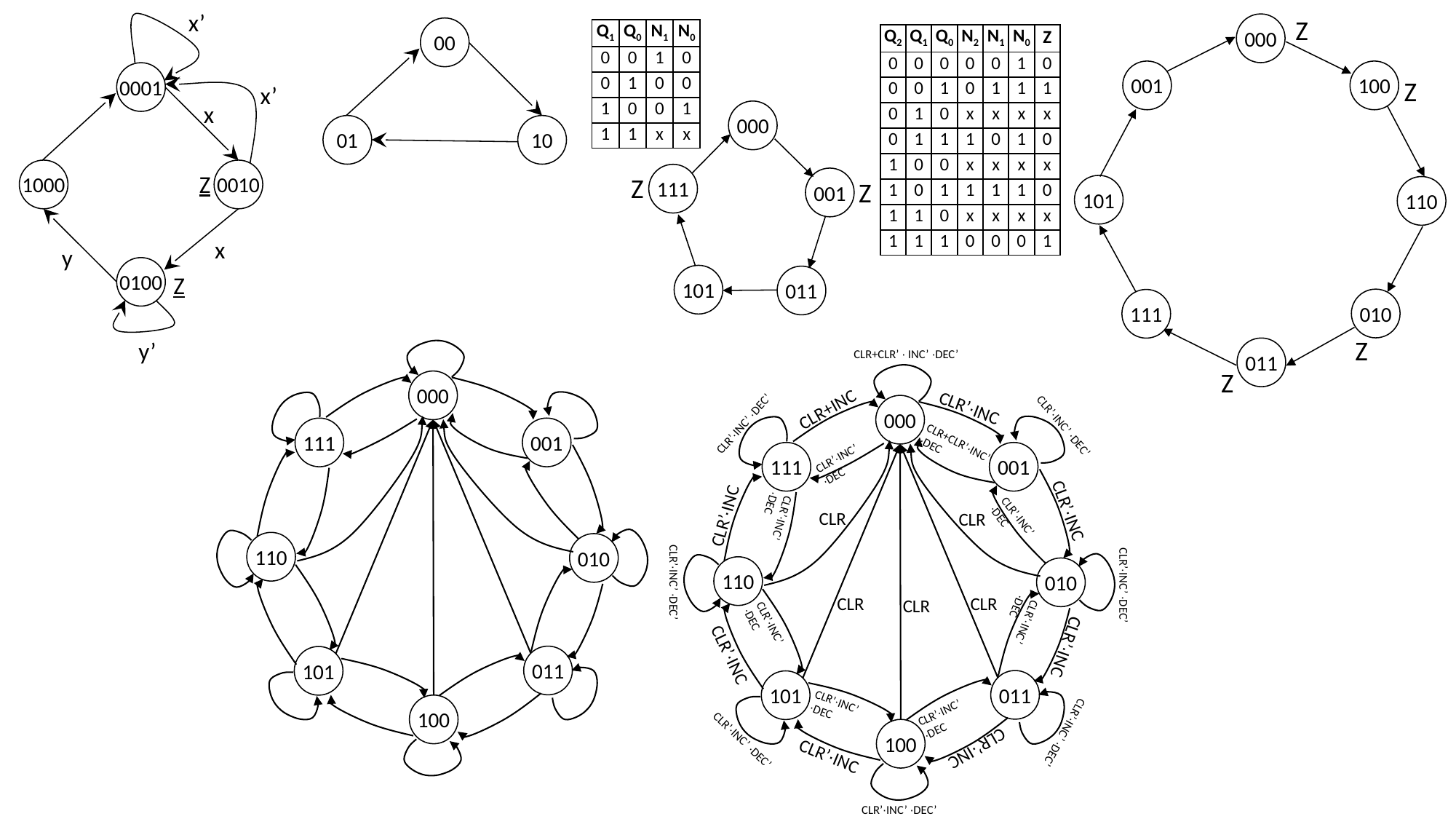

x’
Z
000
00
| Q1 | Q0 | N1 | N0 |
| --- | --- | --- | --- |
| 0 | 0 | 1 | 0 |
| 0 | 1 | 0 | 0 |
| 1 | 0 | 0 | 1 |
| 1 | 1 | x | x |

| Q2 | Q1 | Q0 | N2 | N1 | N0 | Z |
| --- | --- | --- | --- | --- | --- | --- |
| 0 | 0 | 0 | 0 | 0 | 1 | 0 |
| 0 | 0 | 1 | 0 | 1 | 1 | 1 |
| 0 | 1 | 0 | x | x | x | x |
| 0 | 1 | 1 | 1 | 0 | 1 | 0 |
| 1 | 0 | 0 | x | x | x | x |
| 1 | 0 | 1 | 1 | 1 | 1 | 0 |
| 1 | 1 | 0 | x | x | x | x |
| 1 | 1 | 1 | 0 | 0 | 0 | 1 |

001
100
0001
Z
x’

x
000

01
10

1000
0010
Z
111
Z
001
Z
101
110

x

y

0100
Z
101
011
010
111

Z

y’
011

CLR+CLR’ ∙ INC’ ∙DEC’
Z

000

000

CLR’∙INC
CLR+INC

CLR’∙INC’ ∙DEC’
111
001
CLR’∙INC’ ∙DEC’

CLR+CLR’∙INC’ ∙DEC

111
001

CLR’∙INC’ ∙DEC

CLR’∙INC

CLR’∙INC

CLR
CLR

CLR’∙INC’ ∙DEC
CLR’∙INC’ ∙DEC

110
010

110
010

CLR’∙INC’ ∙DEC’
CLR’∙INC’ ∙DEC’
CLR
CLR
CLR

CLR’∙INC’ ∙DEC
CLR’∙INC’ ∙DEC
CLR’∙INC

CLR’∙INC
011
101

011
101

100
CLR’∙INC’ ∙DEC
CLR’∙INC’ ∙DEC

100
CLR’∙INC’ ∙DEC’

CLR’∙INC’ ∙DEC’

CLR’∙INC
CLR’∙INC

CLR’∙INC’ ∙DEC’